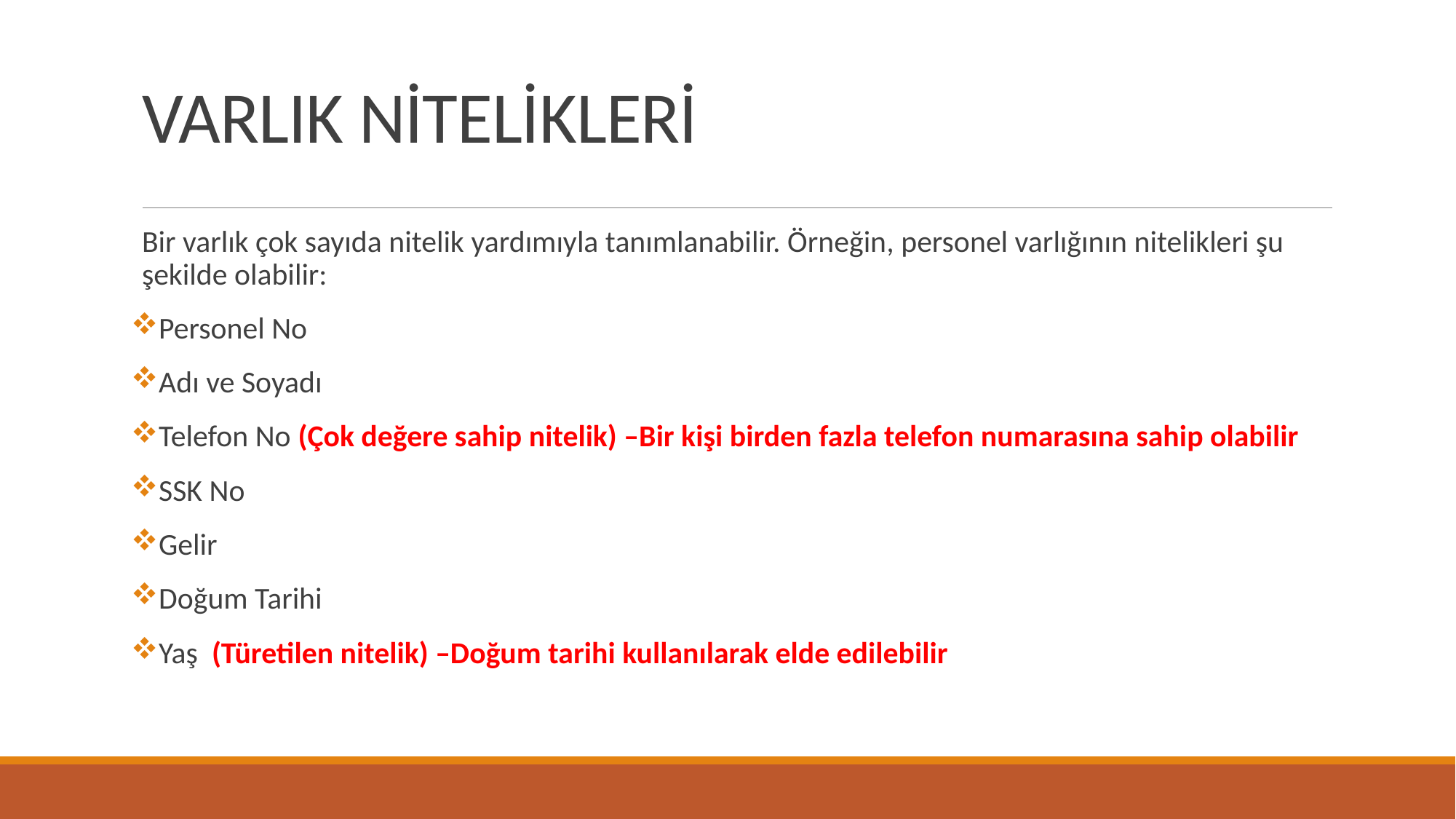

# VARLIK NİTELİKLERİ
Bir varlık çok sayıda nitelik yardımıyla tanımlanabilir. Örneğin, personel varlığının nitelikleri şu şekilde olabilir:
Personel No
Adı ve Soyadı
Telefon No (Çok değere sahip nitelik) –Bir kişi birden fazla telefon numarasına sahip olabilir
SSK No
Gelir
Doğum Tarihi
Yaş  (Türetilen nitelik) –Doğum tarihi kullanılarak elde edilebilir